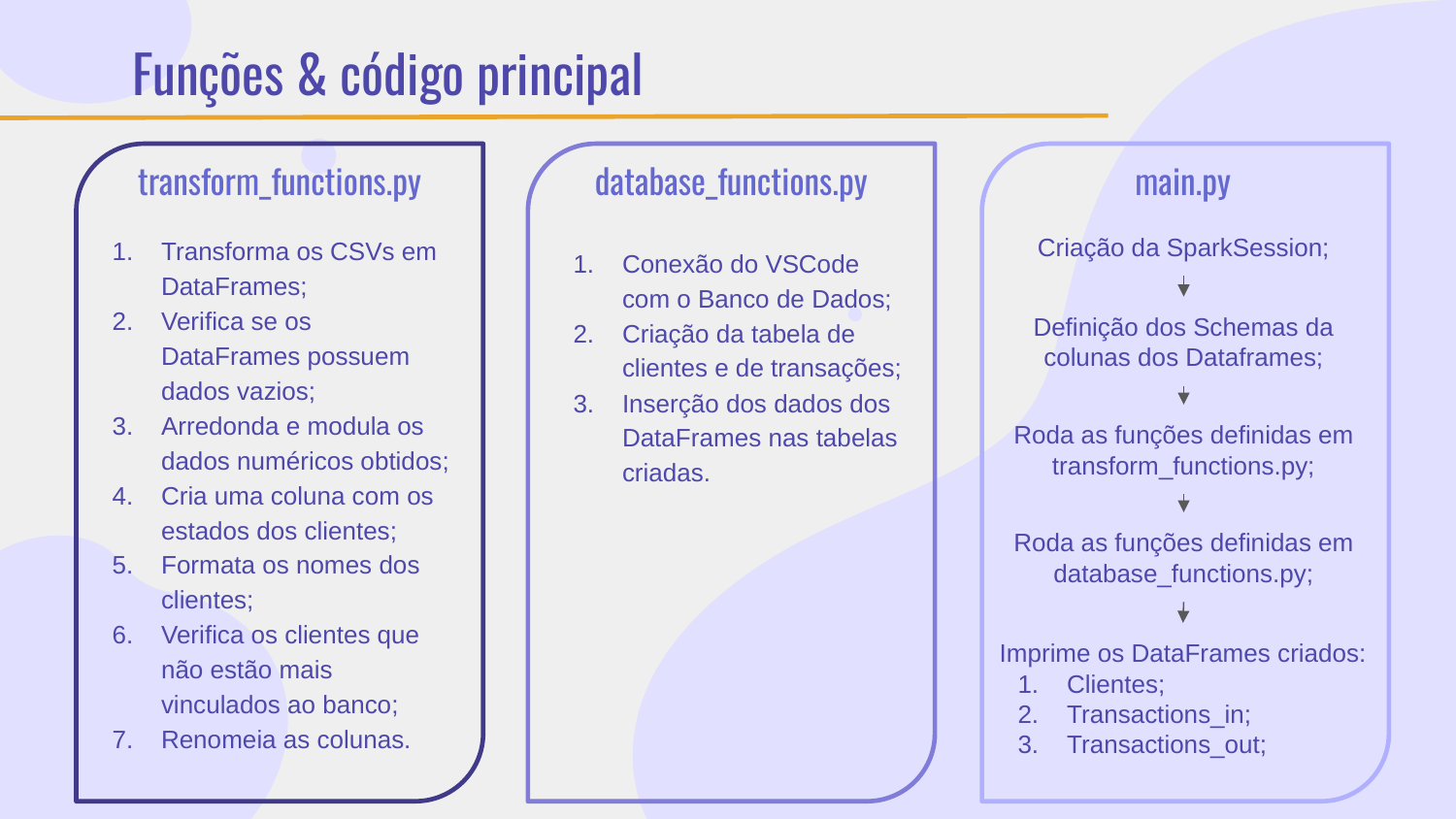

# Funções & código principal

transform_functions.py
database_functions.py
main.py
Transforma os CSVs em DataFrames;
Verifica se os DataFrames possuem dados vazios;
Arredonda e modula os dados numéricos obtidos;
Cria uma coluna com os estados dos clientes;
Formata os nomes dos clientes;
Verifica os clientes que não estão mais vinculados ao banco;
Renomeia as colunas.

Criação da SparkSession;
Conexão do VSCode com o Banco de Dados;
Criação da tabela de clientes e de transações;
Inserção dos dados dos DataFrames nas tabelas criadas.

Definição dos Schemas da colunas dos Dataframes;
Roda as funções definidas em transform_functions.py;
Roda as funções definidas em database_functions.py;
Imprime os DataFrames criados:
Clientes;
Transactions_in;
Transactions_out;